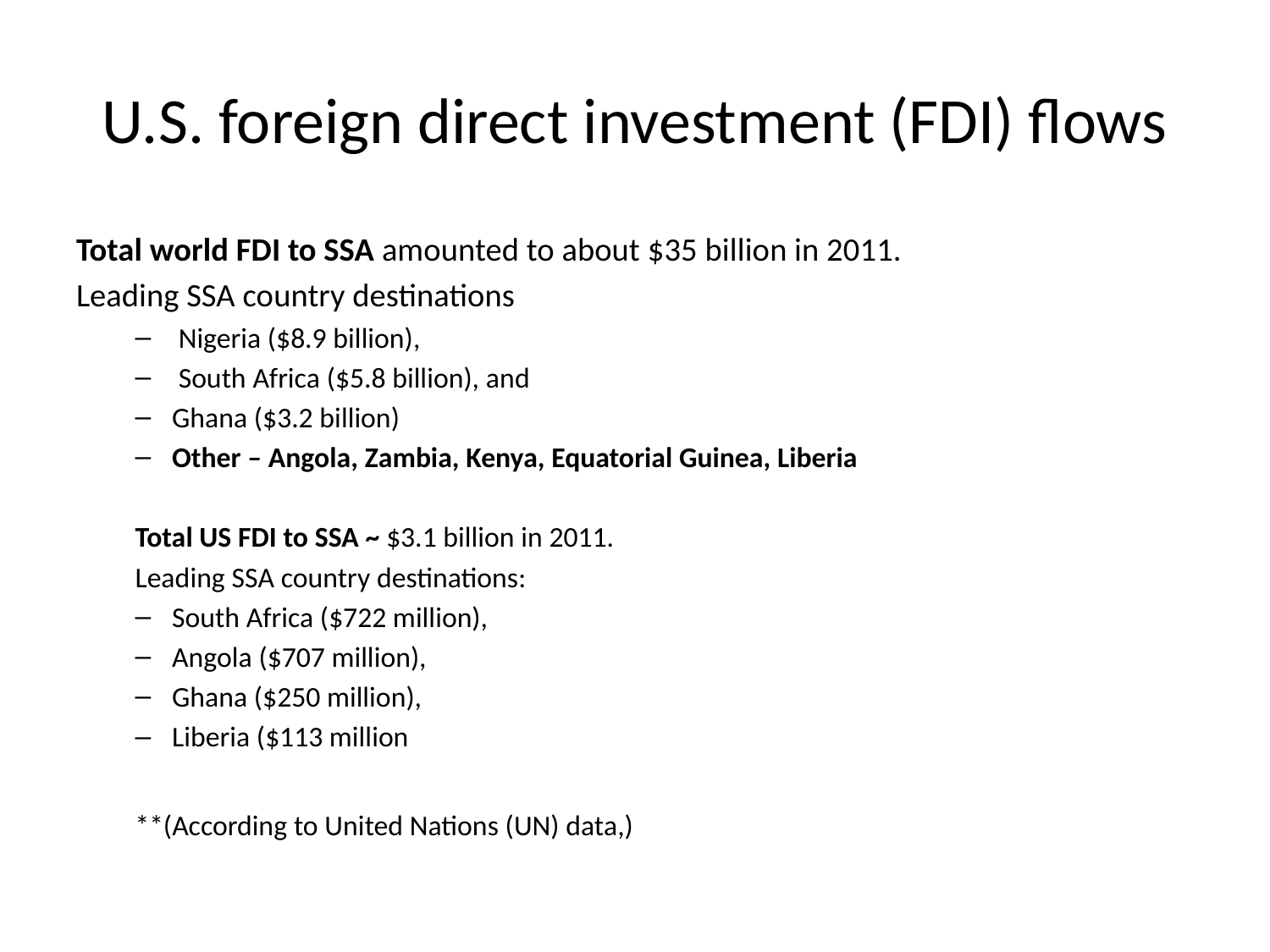

# U.S. foreign direct investment (FDI) flows
Total world FDI to SSA amounted to about $35 billion in 2011.
Leading SSA country destinations
 Nigeria ($8.9 billion),
 South Africa ($5.8 billion), and
Ghana ($3.2 billion)
Other – Angola, Zambia, Kenya, Equatorial Guinea, Liberia

Total US FDI to SSA ~ $3.1 billion in 2011.
Leading SSA country destinations:
South Africa ($722 million),
Angola ($707 million),
Ghana ($250 million),
Liberia ($113 million

**(According to United Nations (UN) data,)